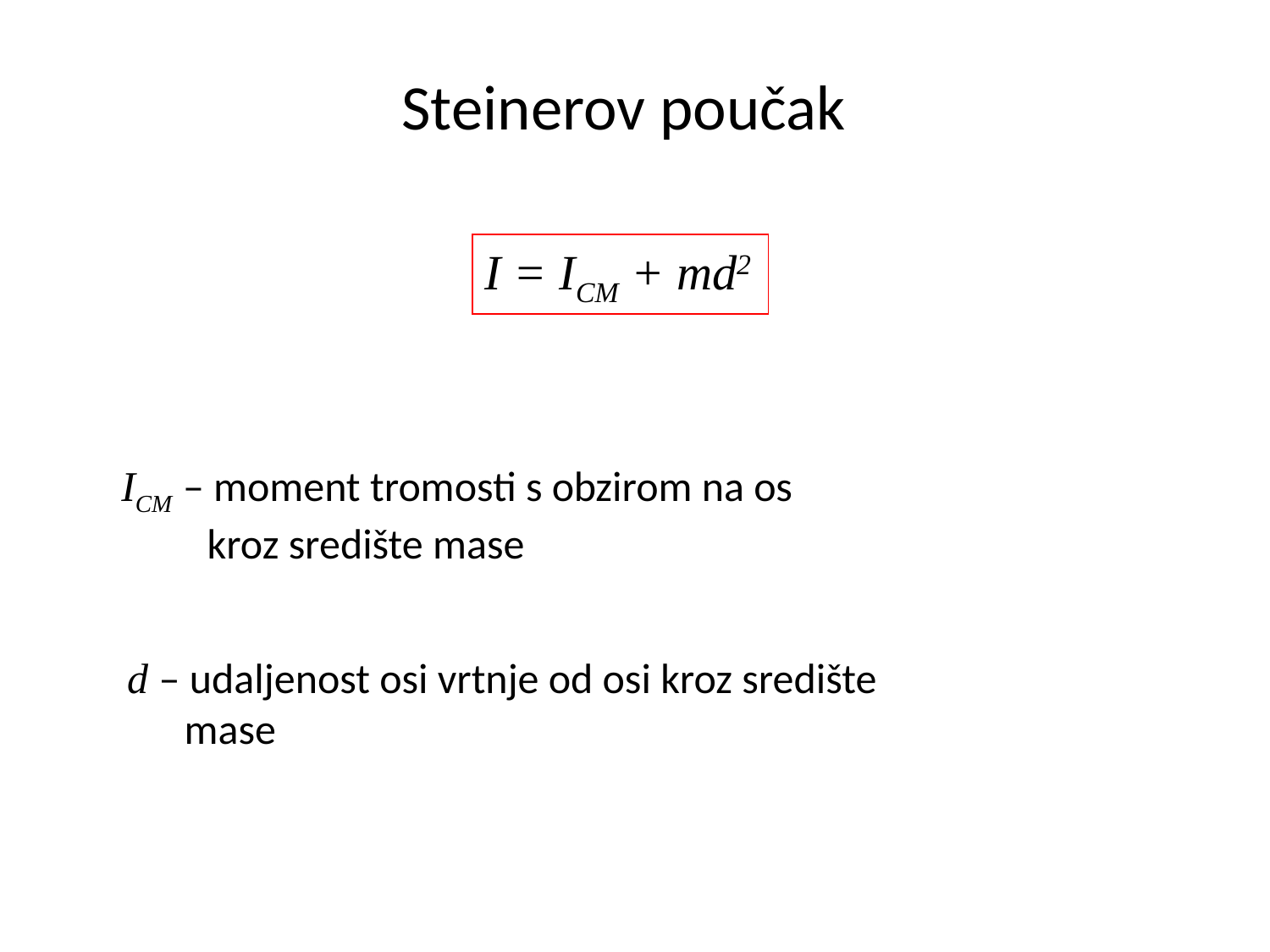

Steinerov poučak
I = ICM + md2

ICM – moment tromosti s obzirom na os
         kroz središte mase
d – udaljenost osi vrtnje od osi kroz središte
      mase